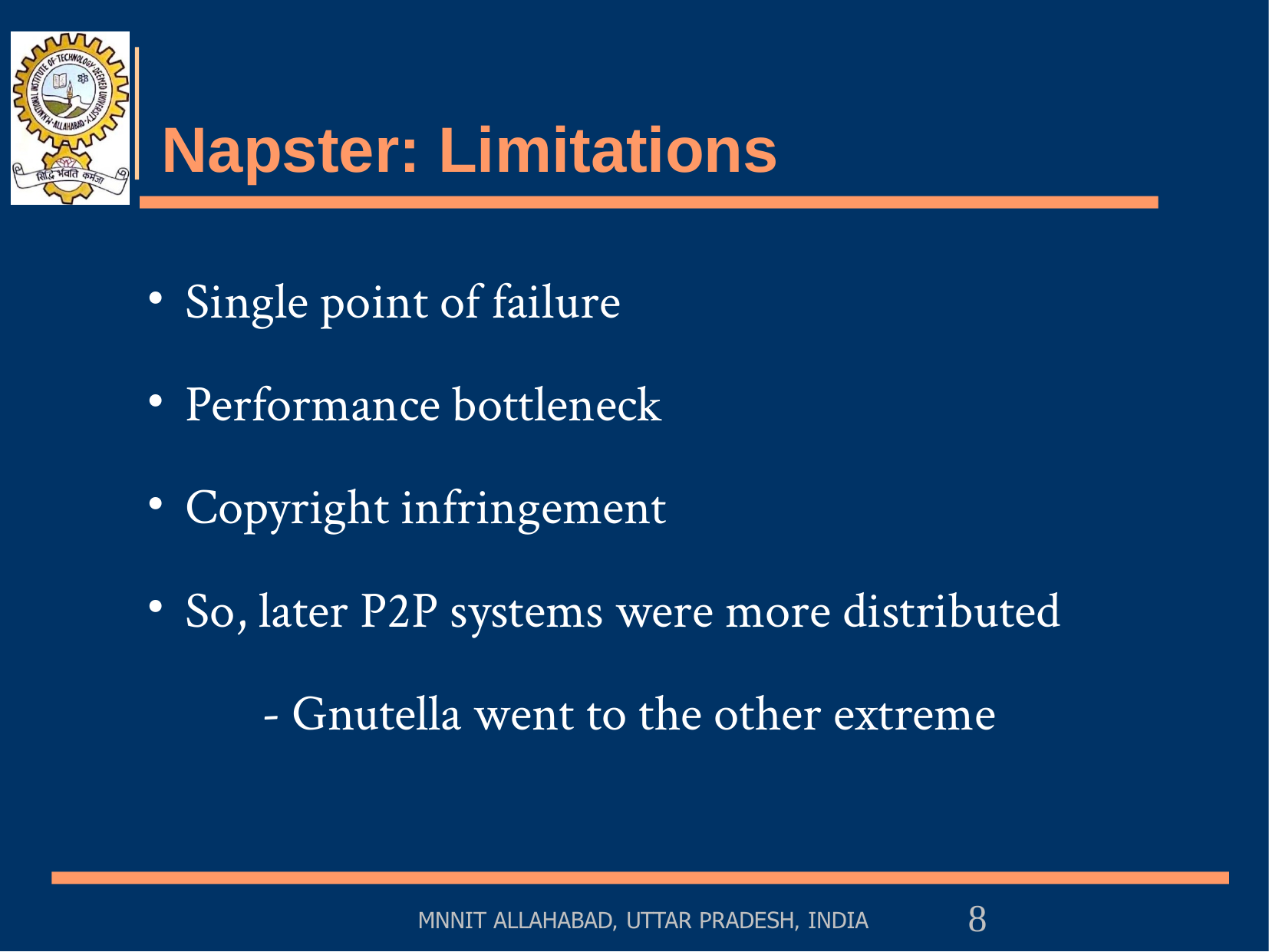

# Napster: Limitations
 Single point of failure
 Performance bottleneck
 Copyright infringement
 So, later P2P systems were more distributed
	- Gnutella went to the other extreme